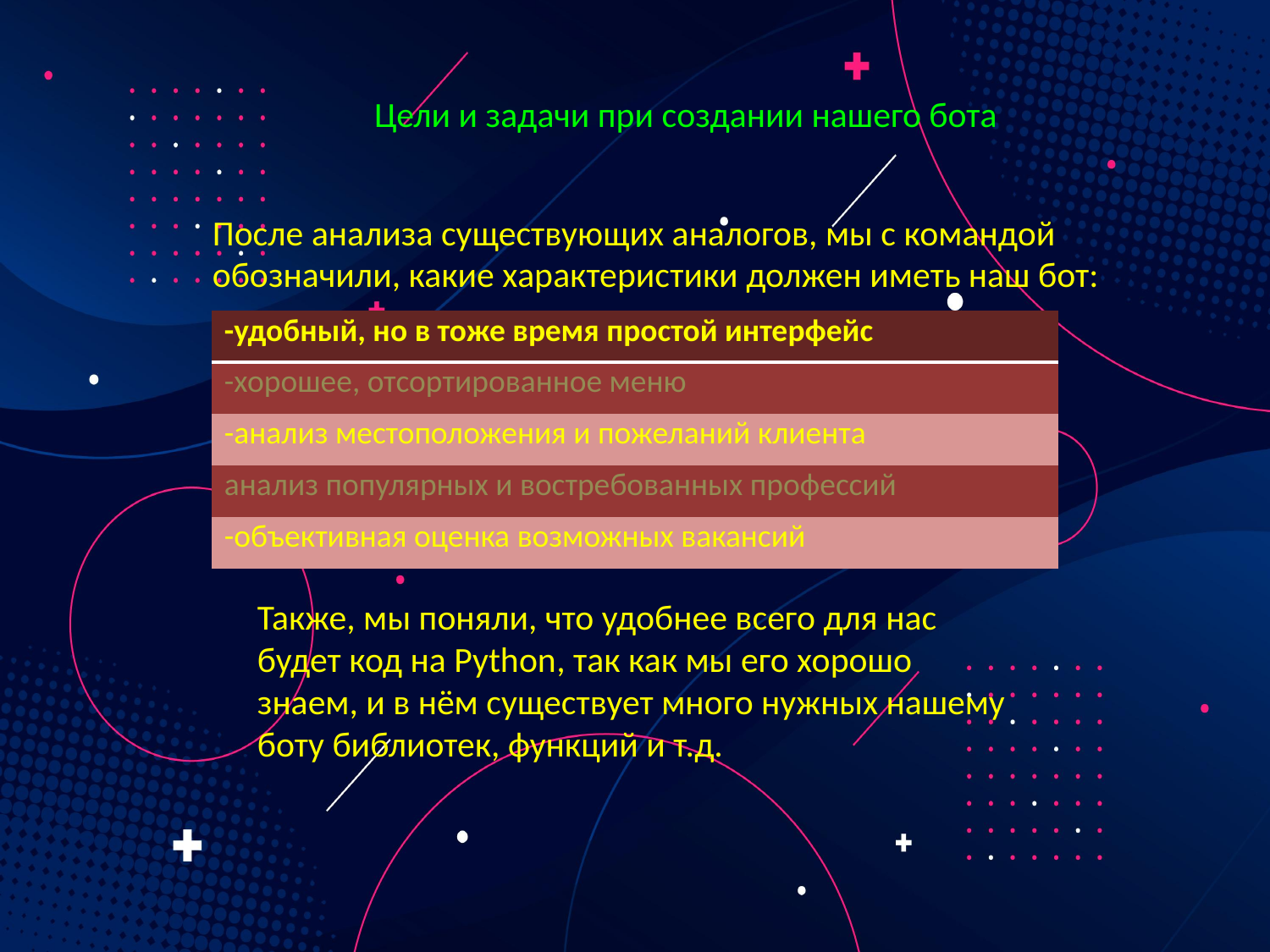

Цели и задачи при создании нашего бота
После анализа существующих аналогов, мы с командой обозначили, какие характеристики должен иметь наш бот:

| -удобный, но в тоже время простой интерфейс |
| --- |
| -хорошее, отсортированное меню |
| -анализ местоположения и пожеланий клиента |
| анализ популярных и востребованных профессий |
| -объективная оценка возможных вакансий |

Также, мы поняли, что удобнее всего для нас будет код на Python, так как мы его хорошо знаем, и в нём существует много нужных нашему боту библиотек, функций и т.д.